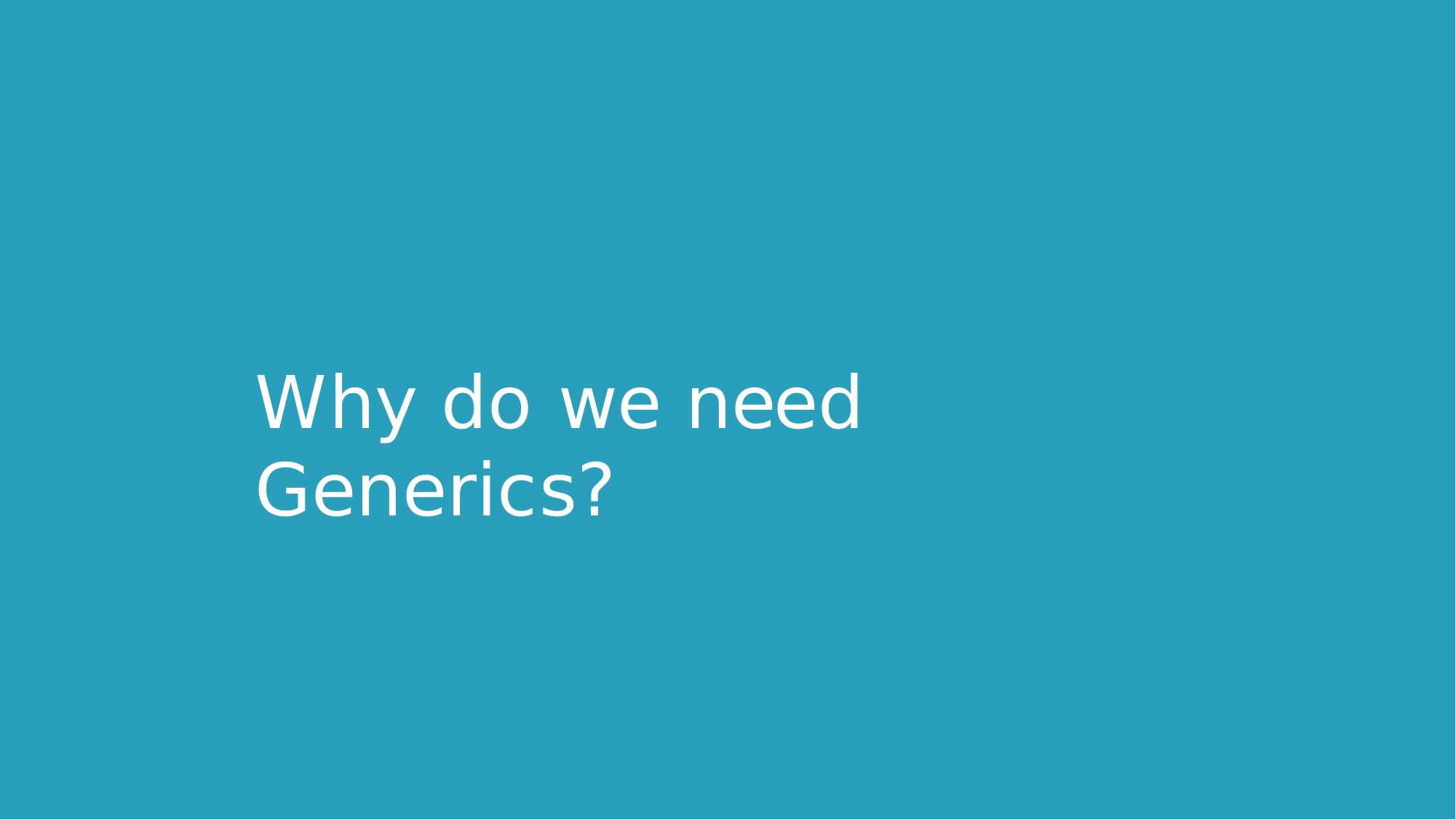

# Why do we need Generics?
2